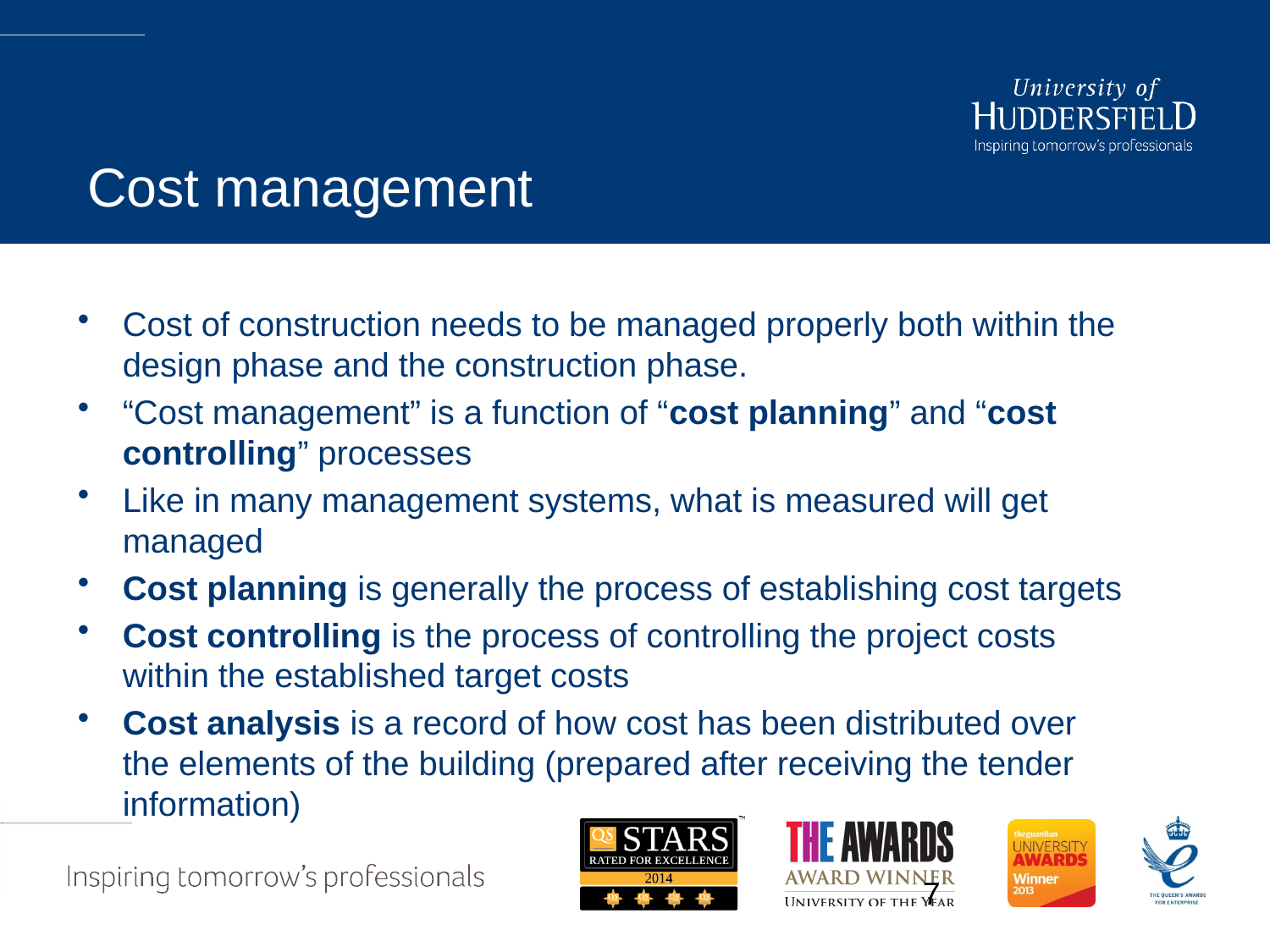

# Cost management
Cost of construction needs to be managed properly both within the design phase and the construction phase.
“Cost management” is a function of “cost planning” and “cost controlling” processes
Like in many management systems, what is measured will get managed
Cost planning is generally the process of establishing cost targets
Cost controlling is the process of controlling the project costs within the established target costs
Cost analysis is a record of how cost has been distributed over the elements of the building (prepared after receiving the tender information)
7